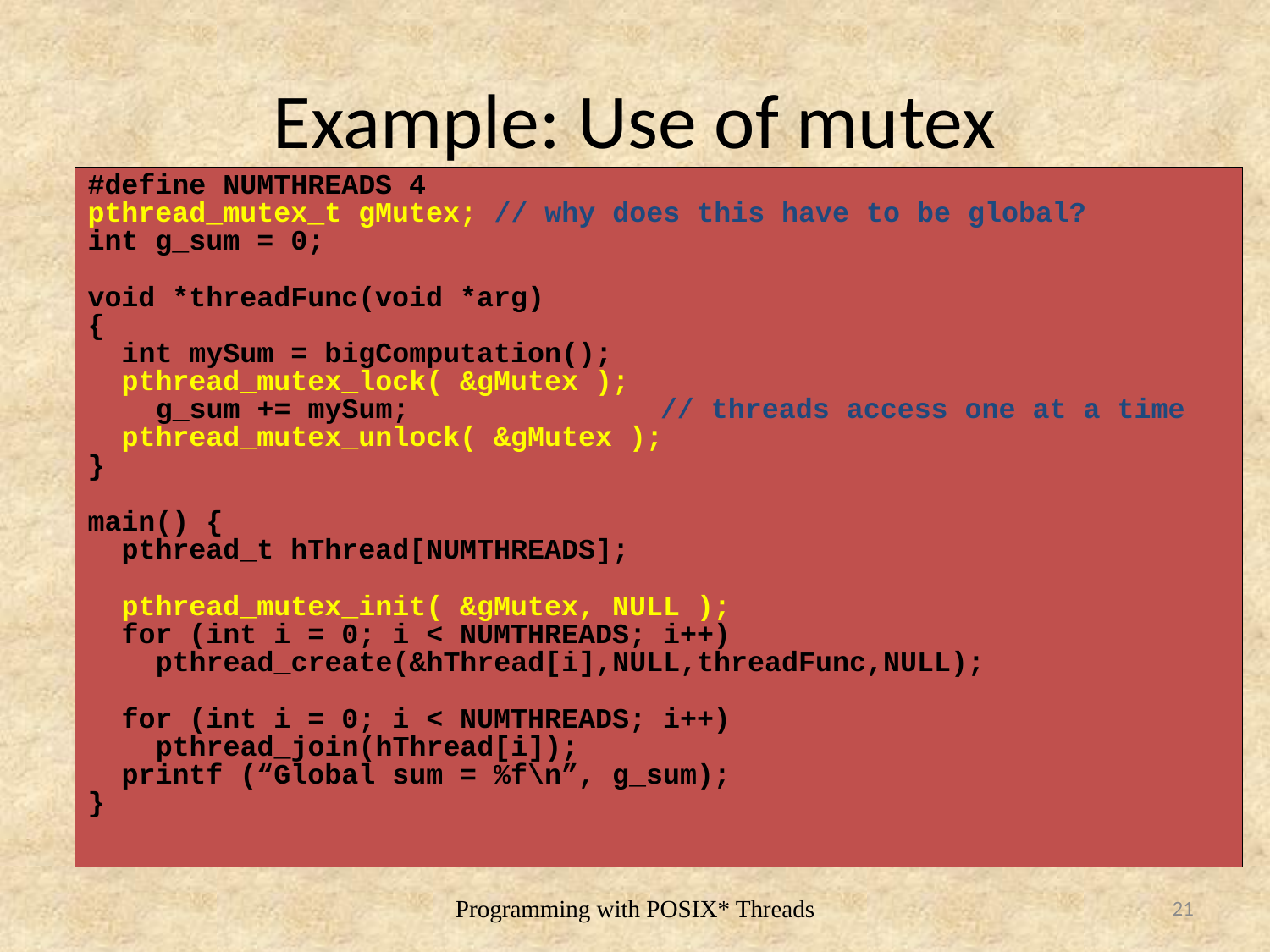

# Example: Use of mutex
#define NUMTHREADS 4
pthread_mutex_t gMutex; // why does this have to be global?
int g_sum = 0;

void *threadFunc(void *arg)
{
  int mySum = bigComputation();
  pthread_mutex_lock( &gMutex );
    g_sum += mySum;		 // threads access one at a time
  pthread_mutex_unlock( &gMutex );
}

main() {
  pthread_t hThread[NUMTHREADS];

  pthread_mutex_init( &gMutex, NULL );
  for (int i = 0; i < NUMTHREADS; i++)
    pthread_create(&hThread[i],NULL,threadFunc,NULL);

  for (int i = 0; i < NUMTHREADS; i++)
    pthread_join(hThread[i]);
  printf (“Global sum = %f\n”, g_sum);
}
21
Programming with POSIX* Threads